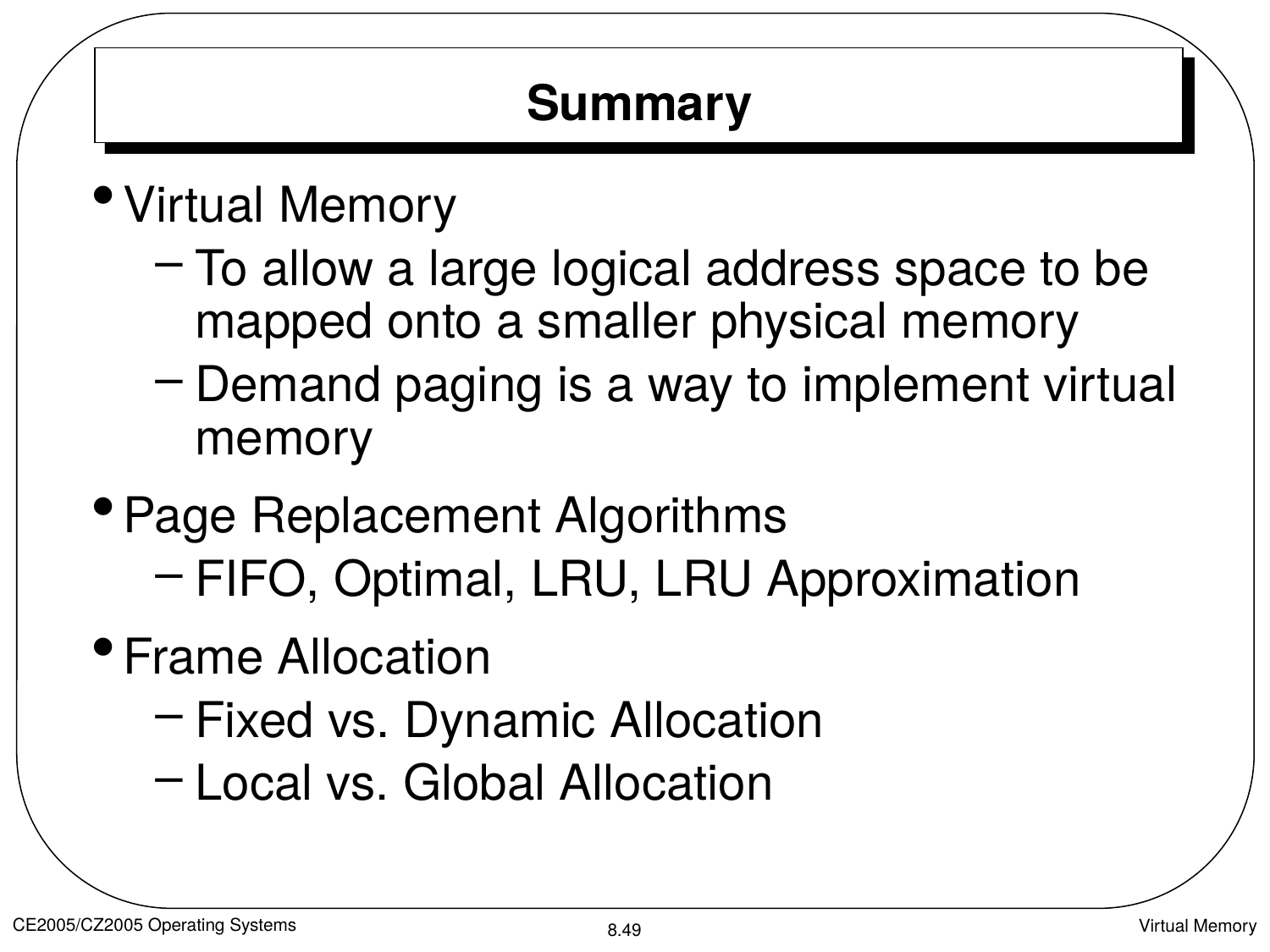

# Summary
Virtual Memory
To allow a large logical address space to be mapped onto a smaller physical memory
Demand paging is a way to implement virtual memory
Page Replacement Algorithms
FIFO, Optimal, LRU, LRU Approximation
Frame Allocation
Fixed vs. Dynamic Allocation
Local vs. Global Allocation